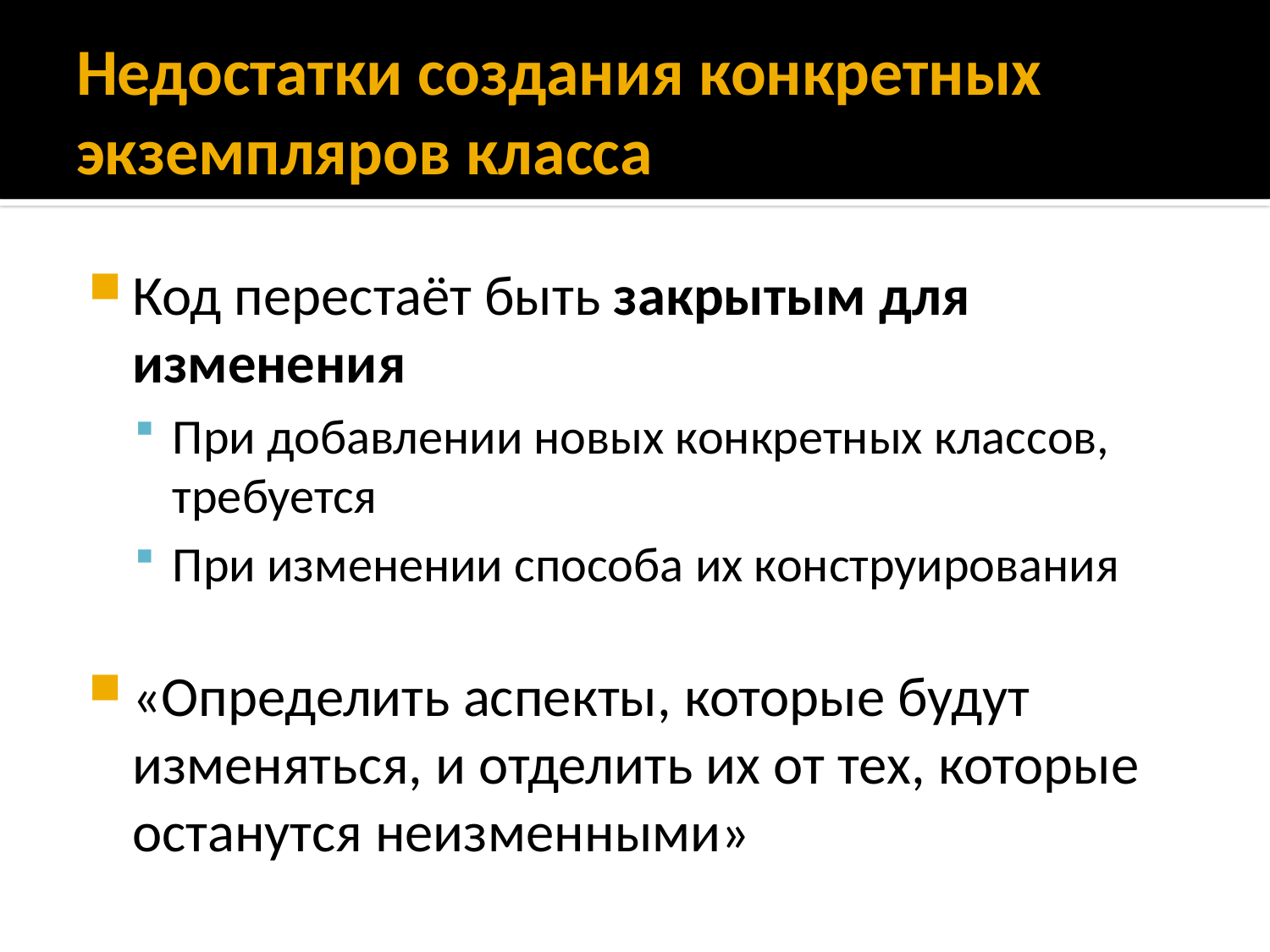

# Недостатки создания конкретных экземпляров класса
Код перестаёт быть закрытым для изменения
При добавлении новых конкретных классов, требуется
При изменении способа их конструирования

«Определить аспекты, которые будут изменяться, и отделить их от тех, которые останутся неизменными»